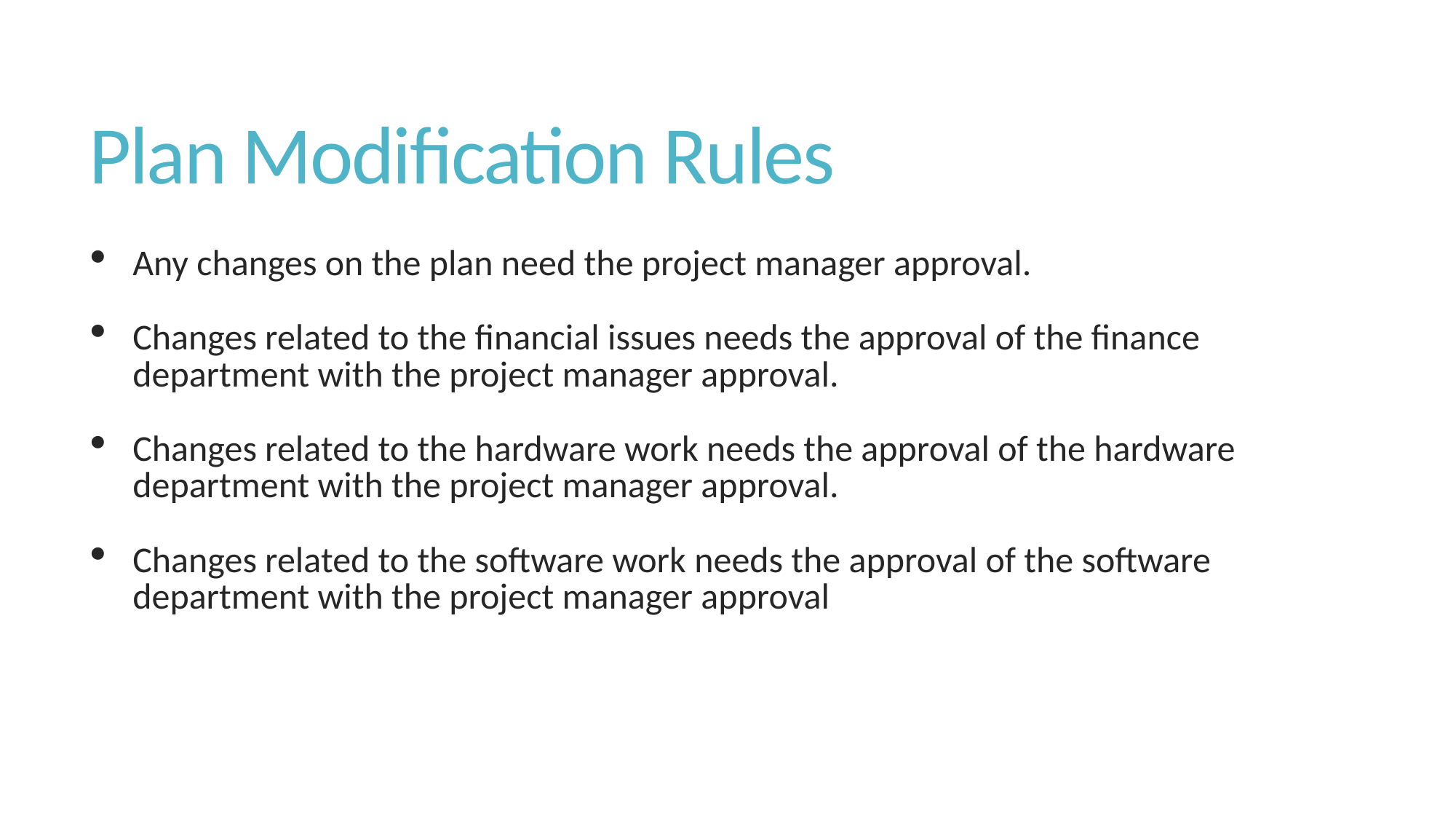

# Plan Modification Rules
Any changes on the plan need the project manager approval.

Changes related to the financial issues needs the approval of the finance department with the project manager approval.

Changes related to the hardware work needs the approval of the hardware department with the project manager approval.

Changes related to the software work needs the approval of the software department with the project manager approval